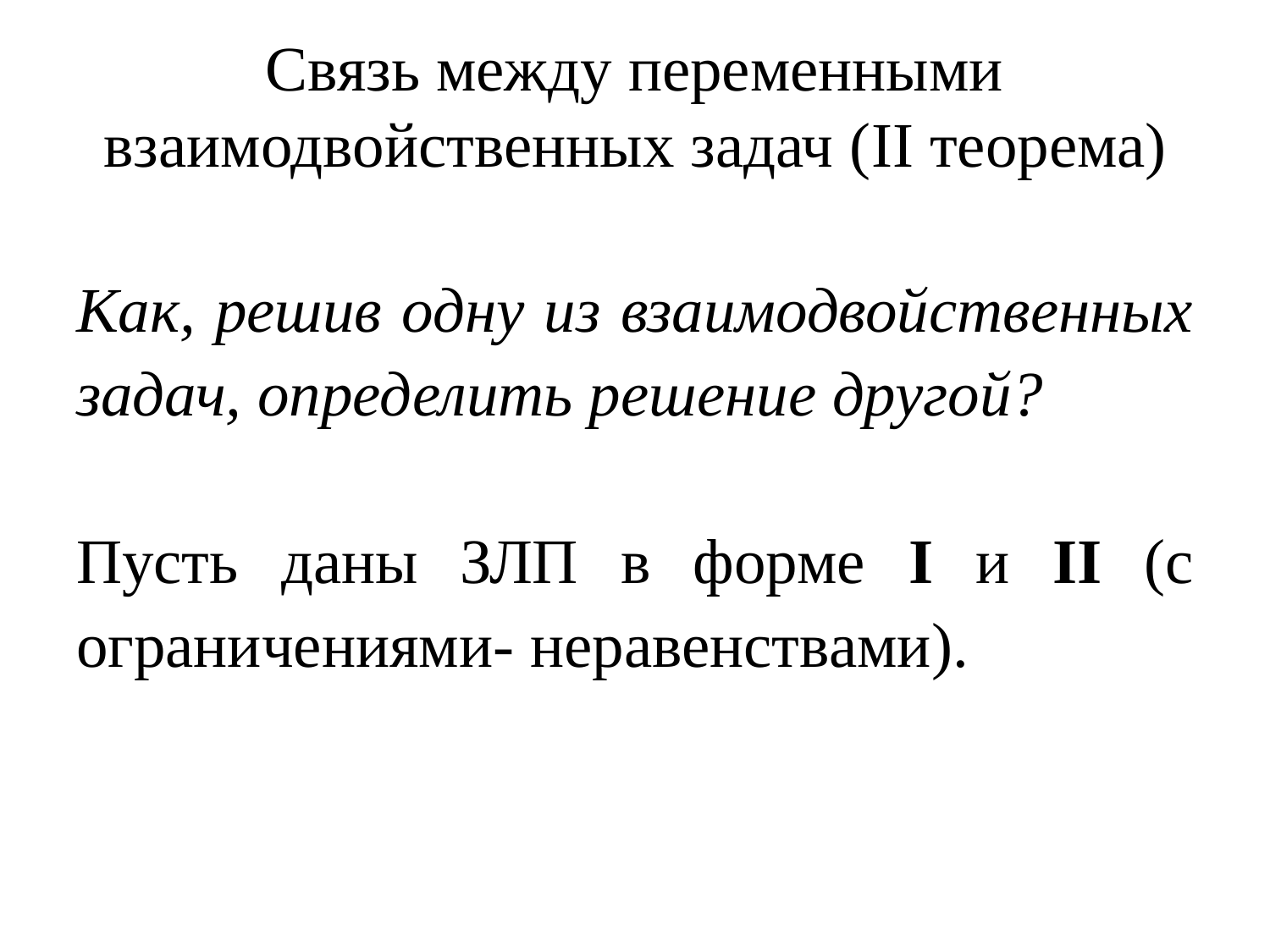

# Связь между переменными взаимодвойственных задач (II теорема)

Как, решив одну из взаимодвойственных задач, определить решение другой?

Пусть даны ЗЛП в форме I и II (с ограничениями- неравенствами).